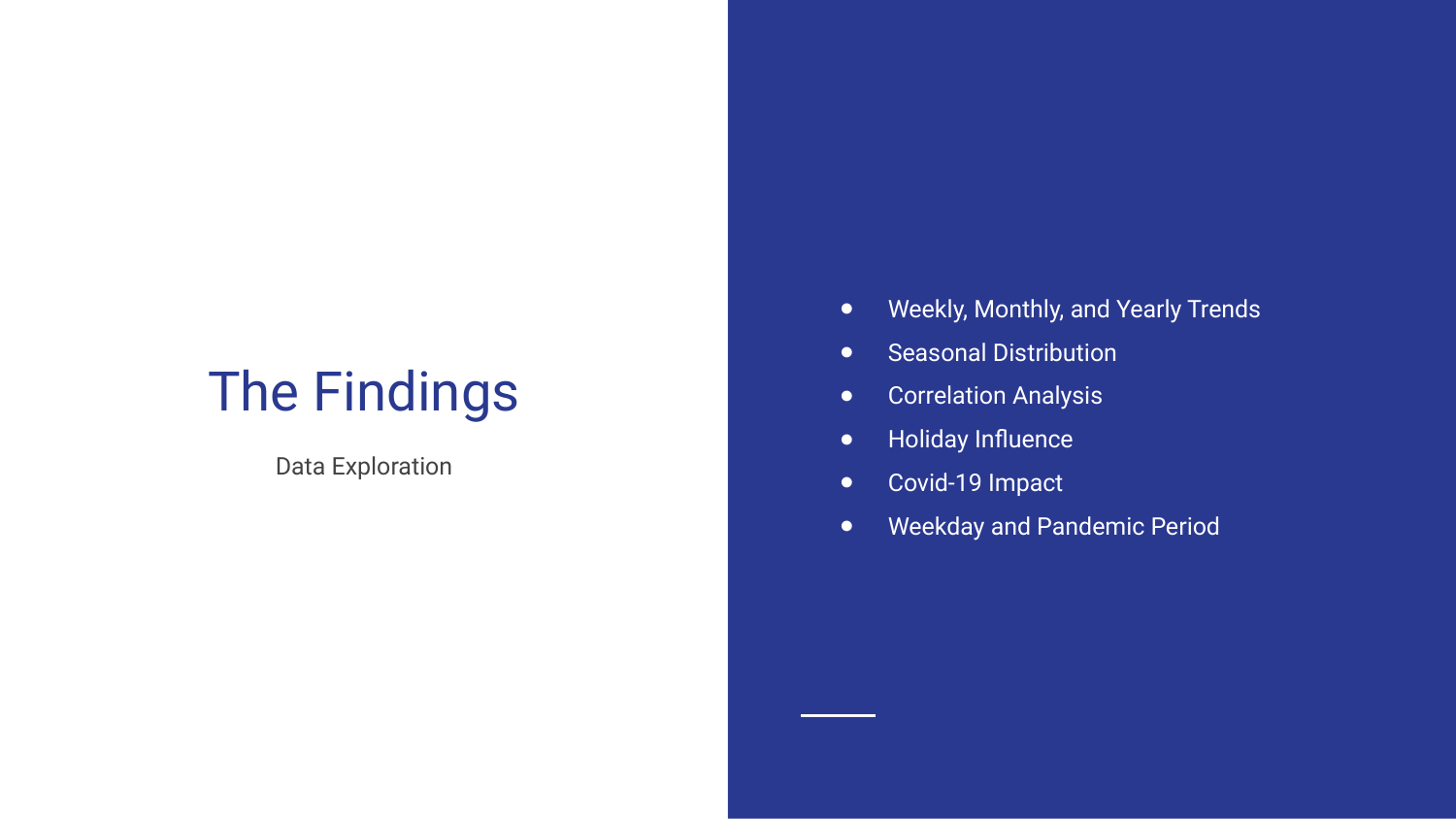

Weekly, Monthly, and Yearly Trends
Seasonal Distribution
Correlation Analysis
Holiday Influence
Covid-19 Impact
Weekday and Pandemic Period
# The Findings
Data Exploration